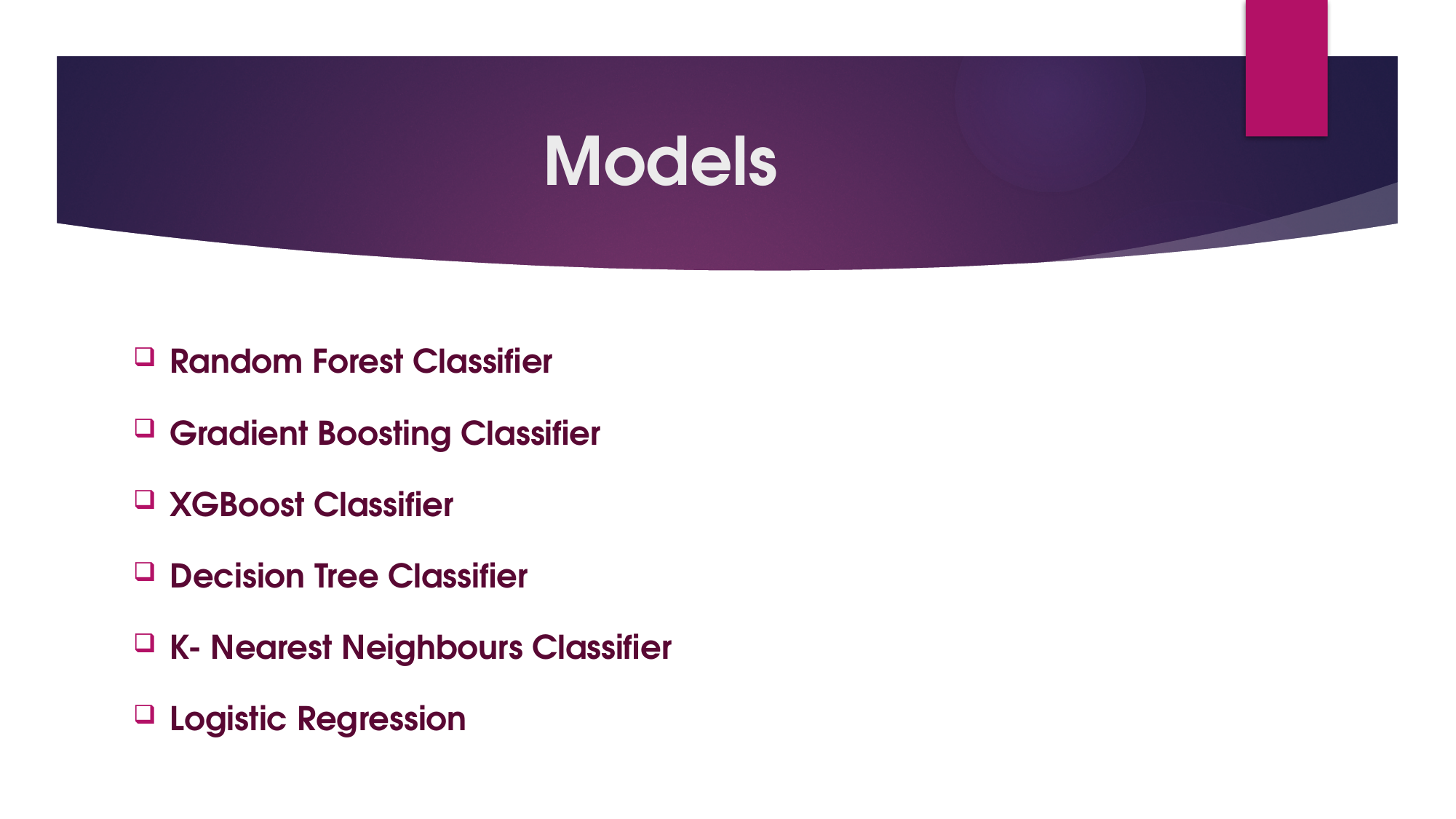

# Models
Random Forest Classifier
Gradient Boosting Classifier
XGBoost Classifier
Decision Tree Classifier
K- Nearest Neighbours Classifier
Logistic Regression